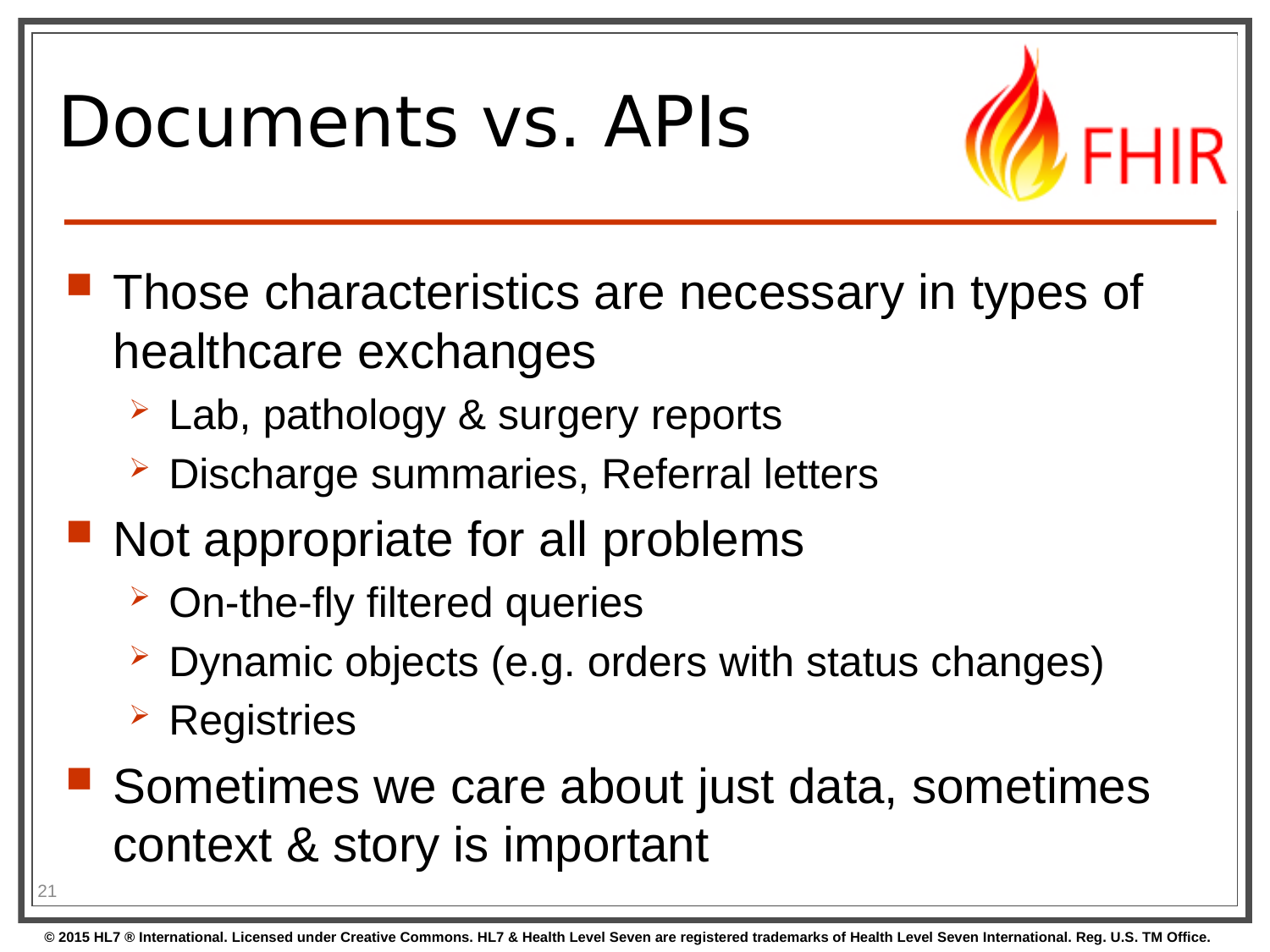

# Documents vs. APIs
Those characteristics are necessary in types of healthcare exchanges
Lab, pathology & surgery reports
Discharge summaries, Referral letters
Not appropriate for all problems
On-the-fly filtered queries
Dynamic objects (e.g. orders with status changes)
Registries
Sometimes we care about just data, sometimes context & story is important
21